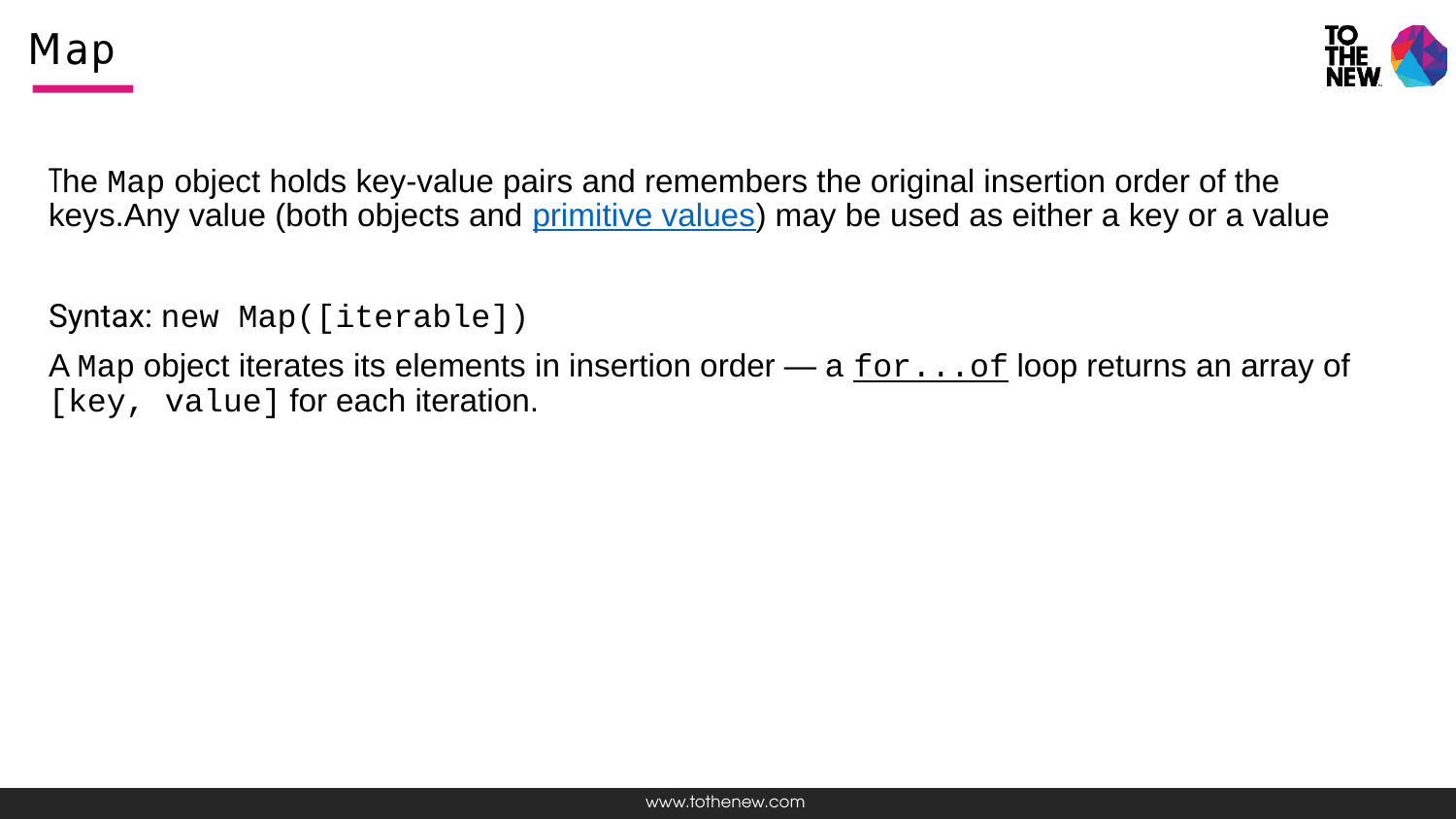

# Map
The Map object holds key-value pairs and remembers the original insertion order of the keys.Any value (both objects and primitive values) may be used as either a key or a value

Syntax: new Map([iterable])
A Map object iterates its elements in insertion order — a for...of loop returns an array of [key, value] for each iteration.